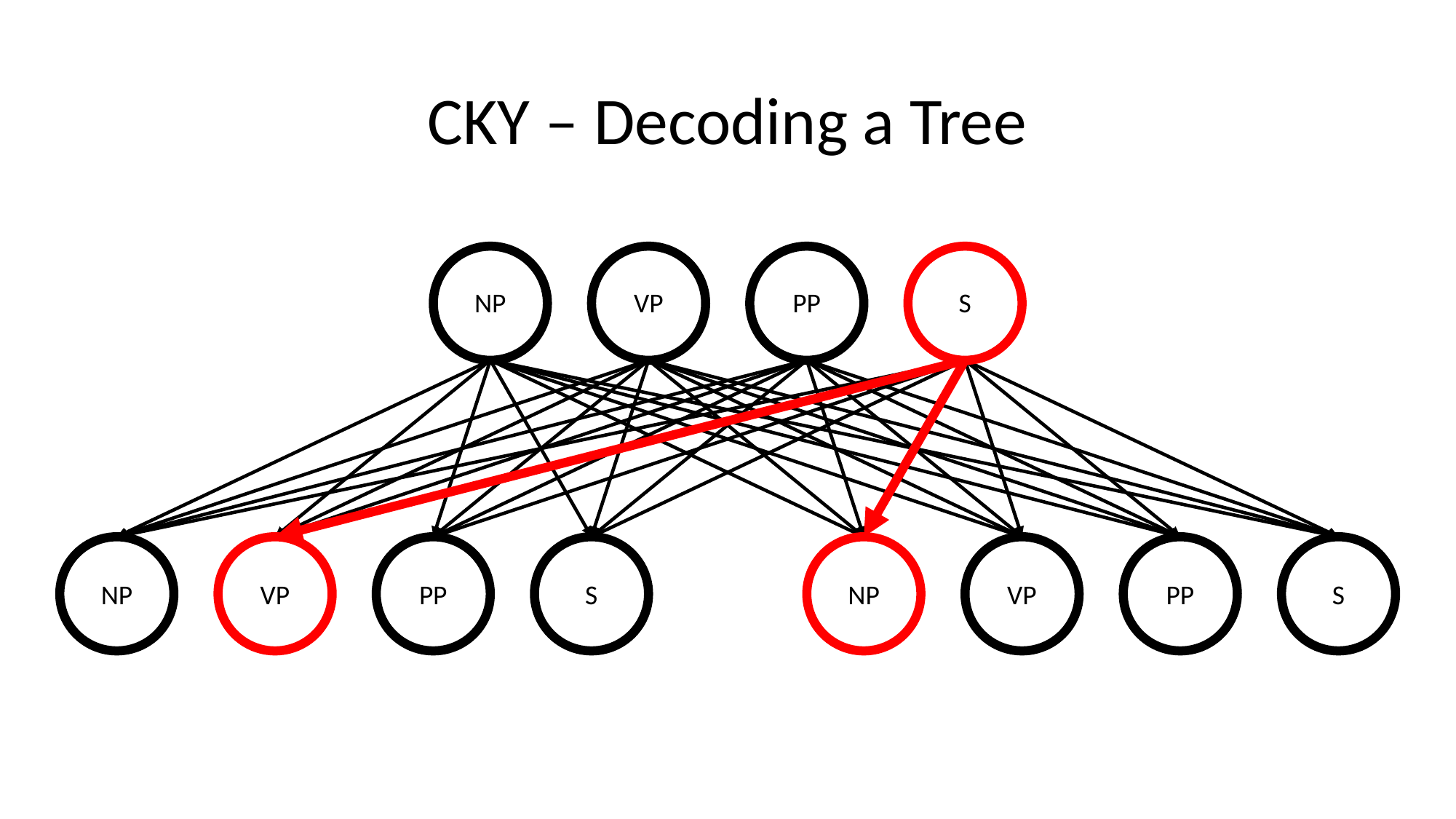

# CKY – Decoding a Tree

PP
S
NP
VP

PP
S
PP
S
NP
VP
NP
VP